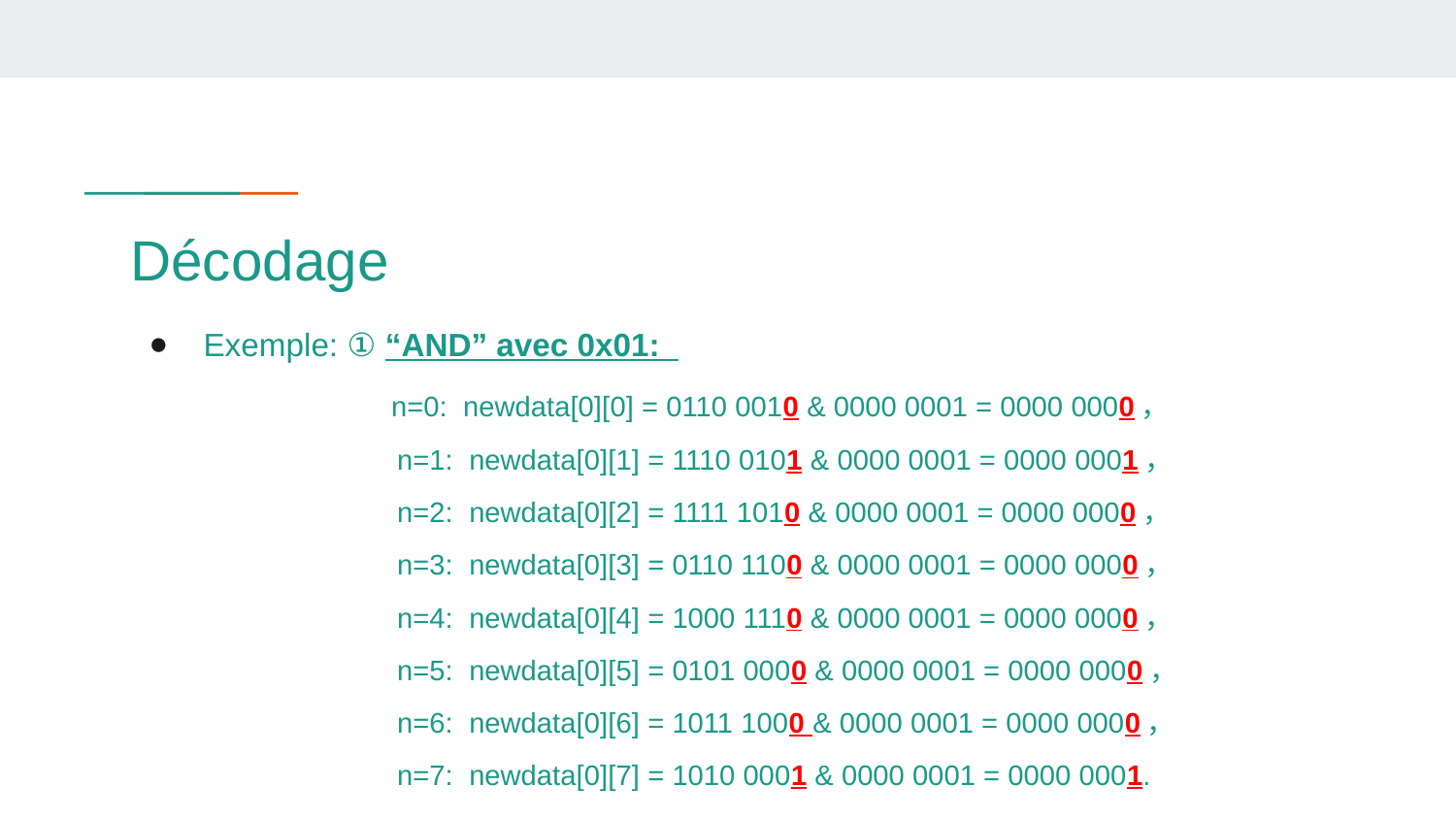

# Décodage
Exemple: ① “AND” avec 0x01:
                           n=0:  newdata[0][0] = 0110 0010 & 0000 0001 = 0000 0000，
                               n=1:  newdata[0][1] = 1110 0101 & 0000 0001 = 0000 0001，
                               n=2:  newdata[0][2] = 1111 1010 & 0000 0001 = 0000 0000，
                               n=3:  newdata[0][3] = 0110 1100 & 0000 0001 = 0000 0000，
                               n=4:  newdata[0][4] = 1000 1110 & 0000 0001 = 0000 0000，
                               n=5:  newdata[0][5] = 0101 0000 & 0000 0001 = 0000 0000，
                               n=6:  newdata[0][6] = 1011 1000 & 0000 0001 = 0000 0000，
                               n=7:  newdata[0][7] = 1010 0001 & 0000 0001 = 0000 0001.
27